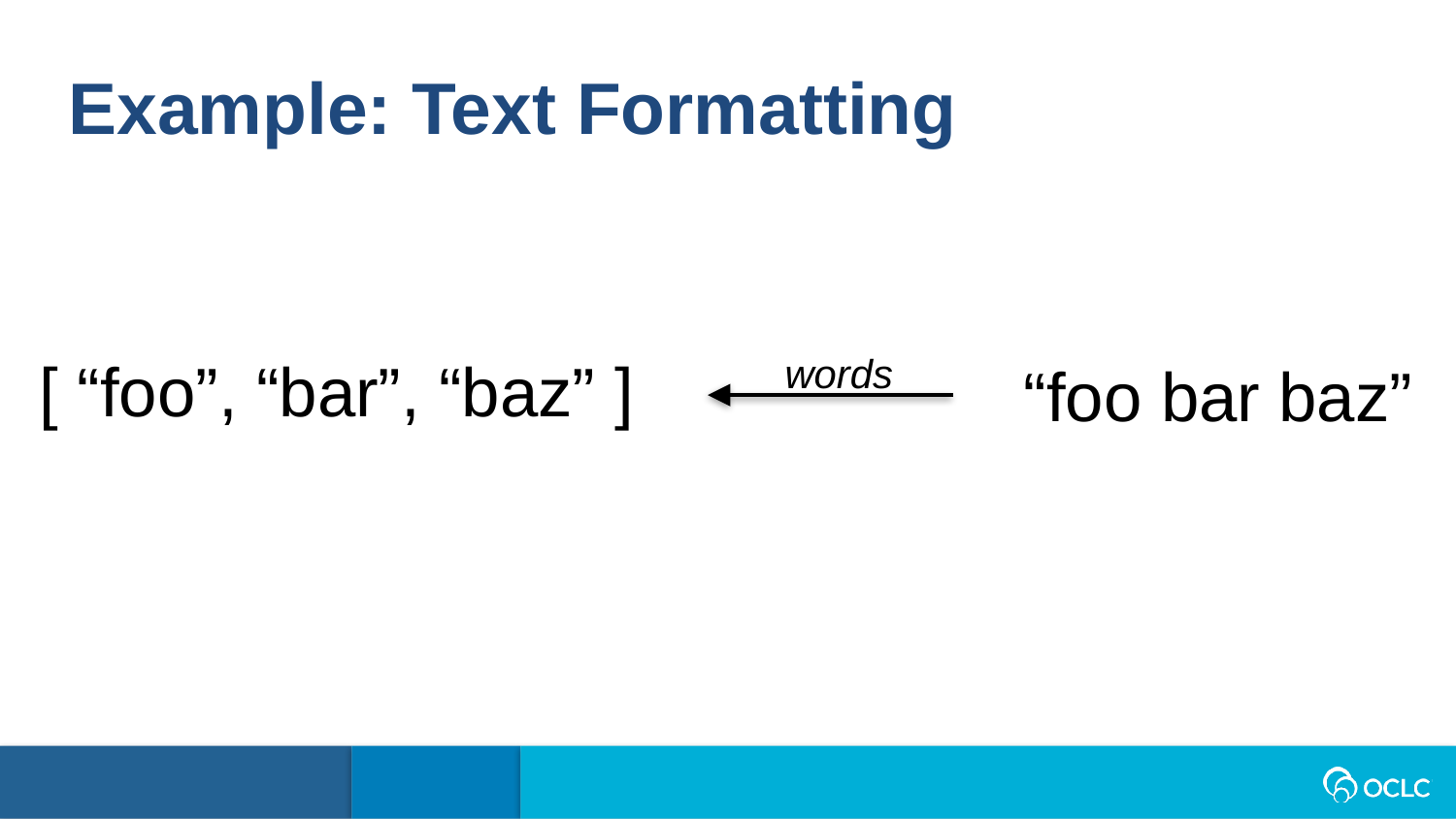

Example: Text Formatting
[ “foo”, “bar”, “baz” ]
words
“foo bar baz”